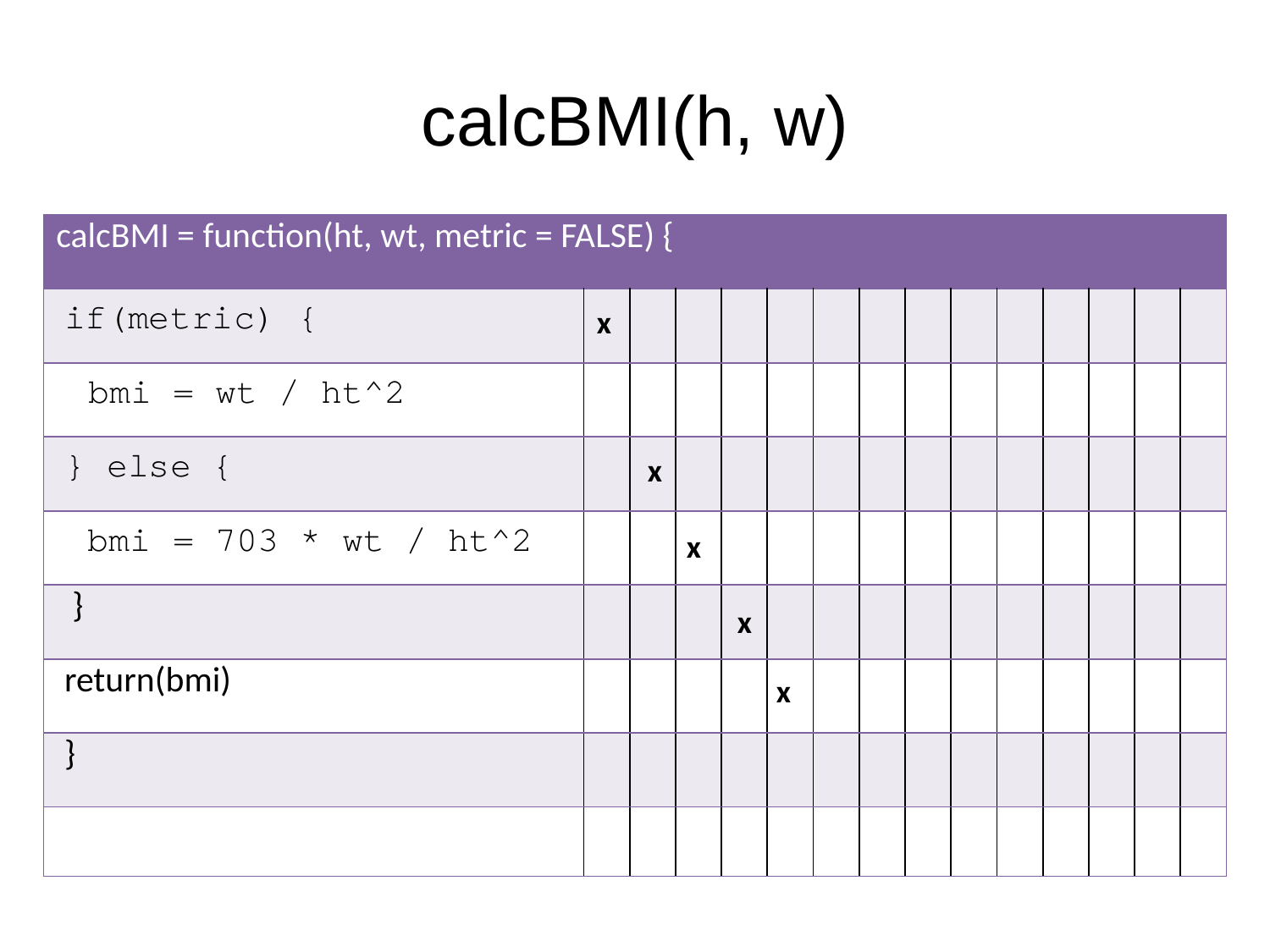

# calcBMI(h, w)
| calcBMI = function(ht, wt, metric = FALSE) { |  |  |  |  |  |  |  |  |  |  |  |  |  |  |
| --- | --- | --- | --- | --- | --- | --- | --- | --- | --- | --- | --- | --- | --- | --- |
| if(metric) { |  |  |  |  |  |  |  |  |  |  |  |  |  |  |
| bmi = wt / ht^2 |  |  |  |  |  |  |  |  |  |  |  |  |  |  |
| } else { |  |  |  |  |  |  |  |  |  |  |  |  |  |  |
| bmi = 703 \* wt / ht^2 |  |  |  |  |  |  |  |  |  |  |  |  |  |  |
| } |  |  |  |  |  |  |  |  |  |  |  |  |  |  |
| return(bmi) |  |  |  |  |  |  |  |  |  |  |  |  |  |  |
| } |  |  |  |  |  |  |  |  |  |  |  |  |  |  |
|  |  |  |  |  |  |  |  |  |  |  |  |  |  |  |
x
x
x
x
x